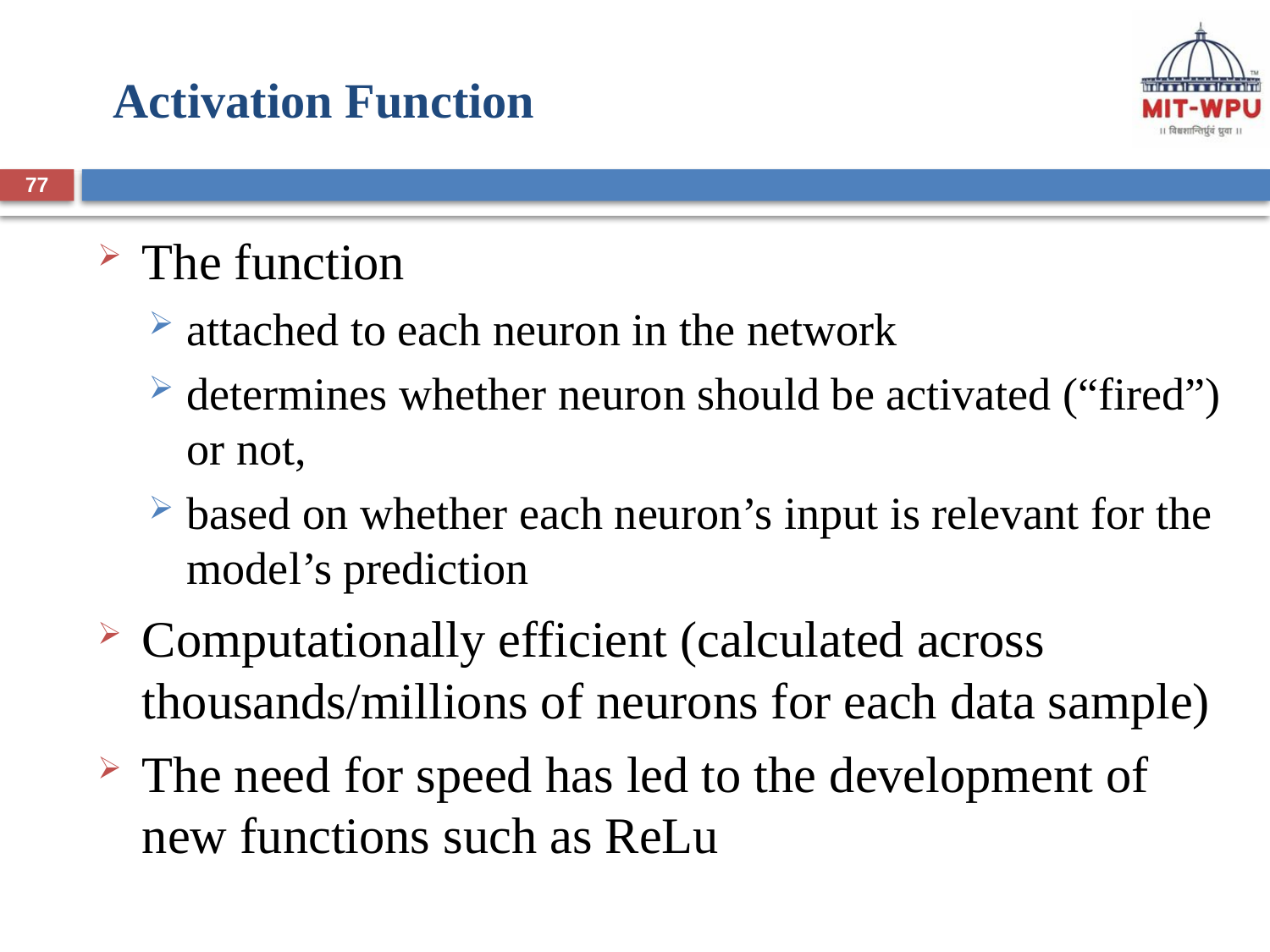

# Activation Function
77
The function
attached to each neuron in the network
determines whether neuron should be activated (“fired”) or not,
based on whether each neuron’s input is relevant for the model’s prediction
Computationally efficient (calculated across thousands/millions of neurons for each data sample)
The need for speed has led to the development of new functions such as ReLu